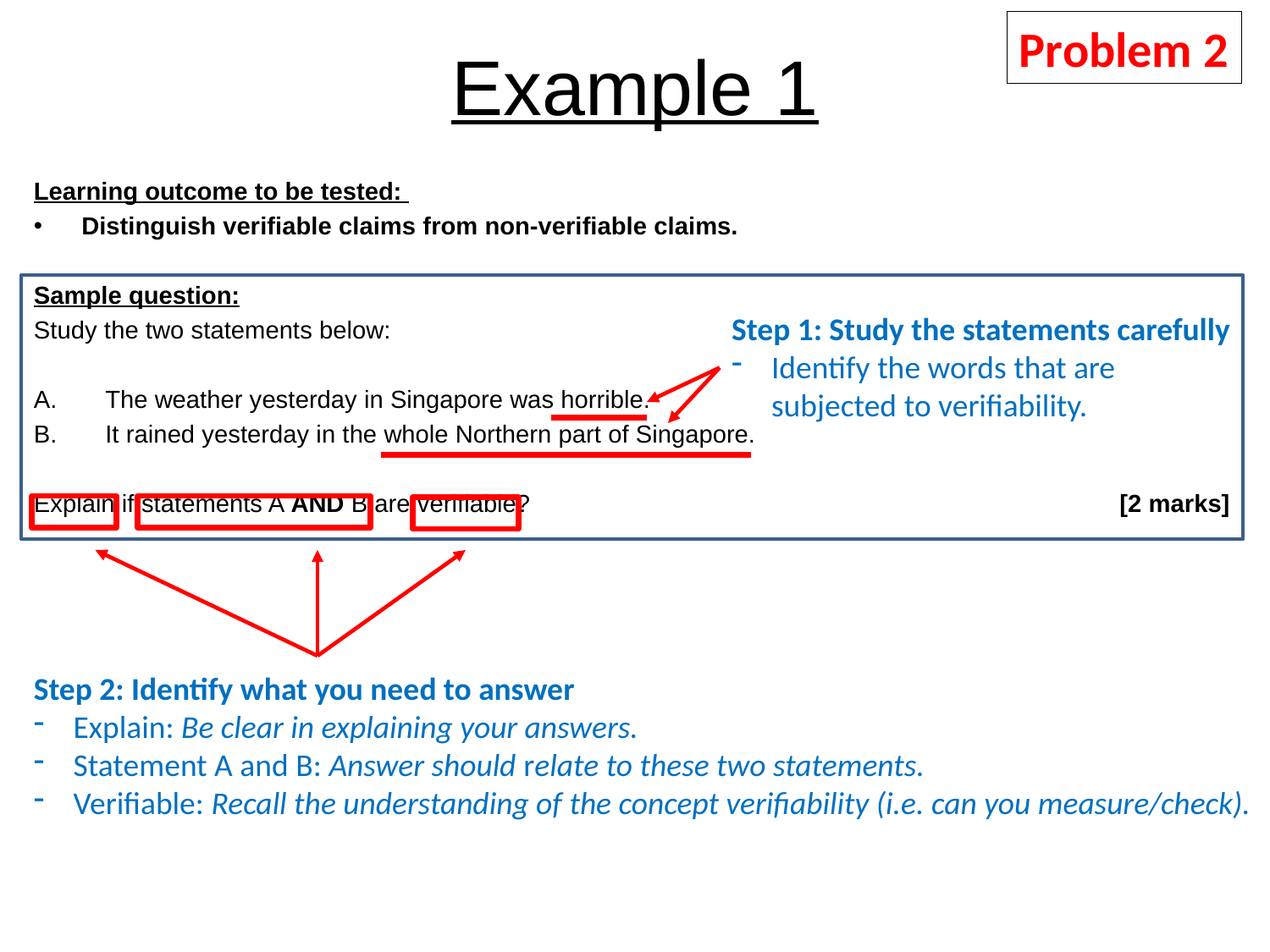

# Example 1
Problem 2
Learning outcome to be tested:
Distinguish verifiable claims from non-verifiable claims.

Sample question:
Study the two statements below:

The weather yesterday in Singapore was horrible.
It rained yesterday in the whole Northern part of Singapore.

Explain if statements A AND B are verifiable? 					          [2 marks]

Step 1: Study the statements carefully
Identify the words that are subjected to verifiability.

Step 2: Identify what you need to answer
Explain: Be clear in explaining your answers.
Statement A and B: Answer should relate to these two statements.
Verifiable: Recall the understanding of the concept verifiability (i.e. can you measure/check).